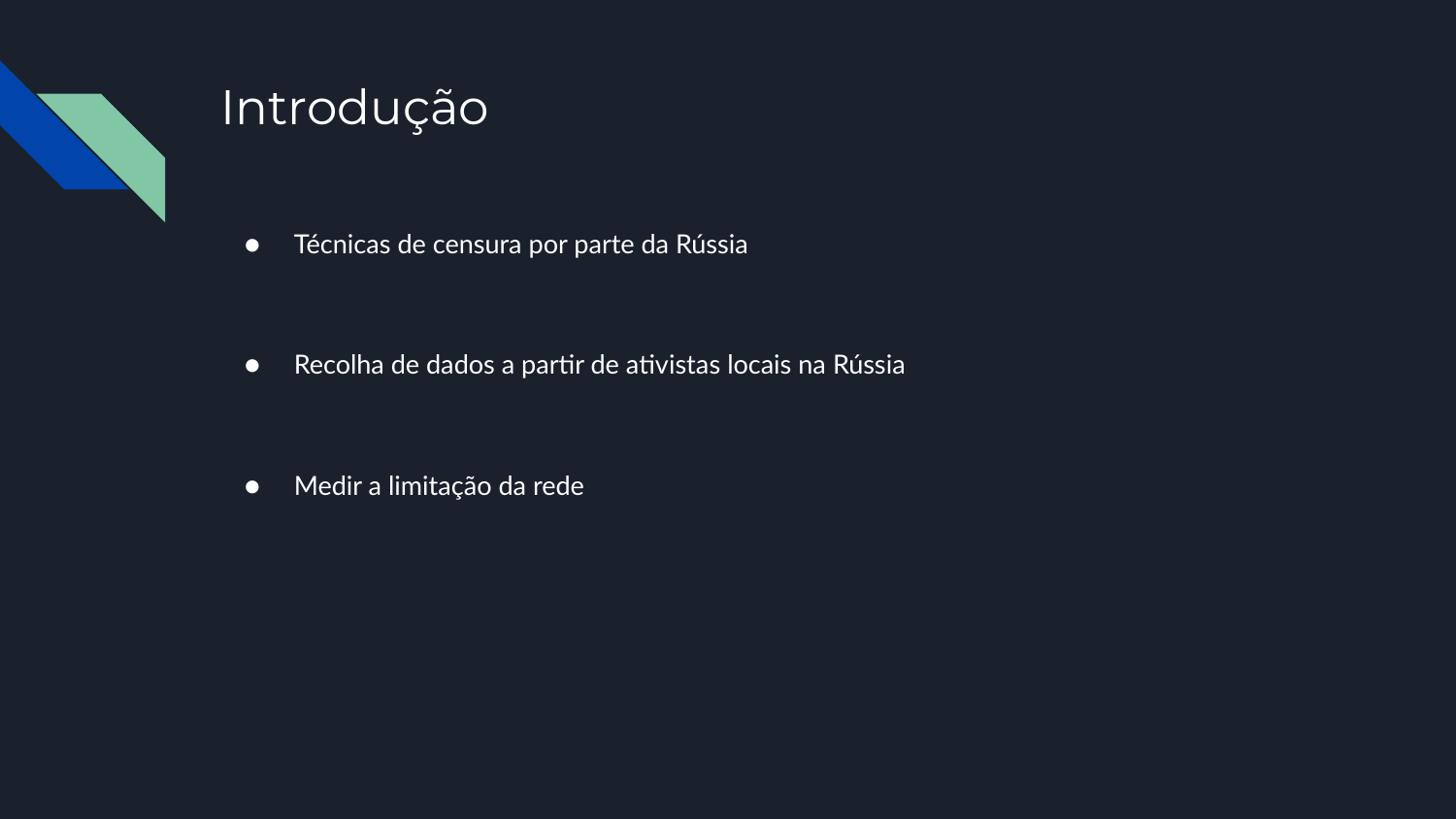

# Introdução
Técnicas de censura por parte da Rússia

Recolha de dados a partir de ativistas locais na Rússia

Medir a limitação da rede